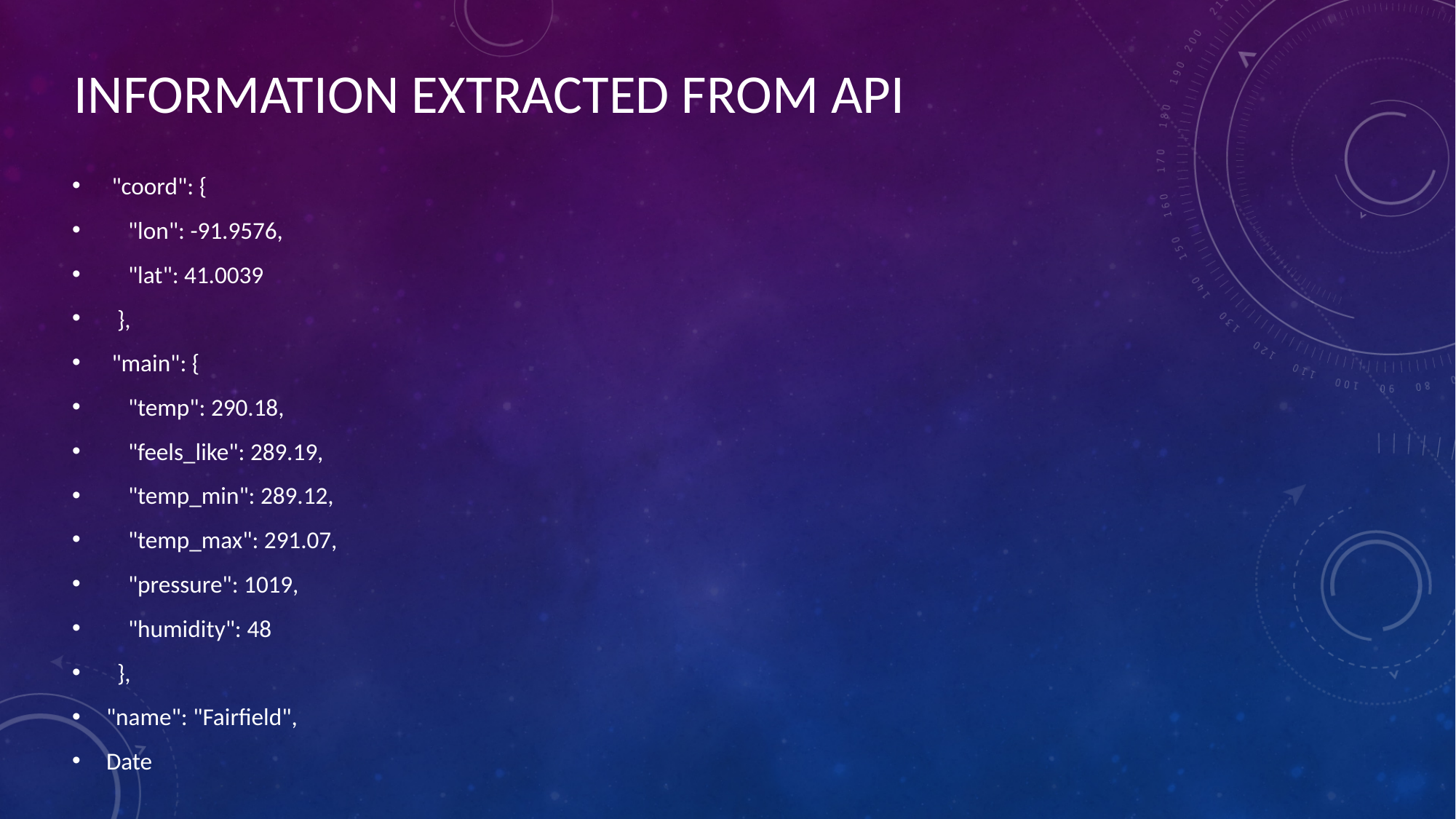

# Information extracted from api
 "coord": {
    "lon": -91.9576,
    "lat": 41.0039
  },
 "main": {
    "temp": 290.18,
    "feels_like": 289.19,
    "temp_min": 289.12,
    "temp_max": 291.07,
    "pressure": 1019,
    "humidity": 48
  },
"name": "Fairfield",
Date